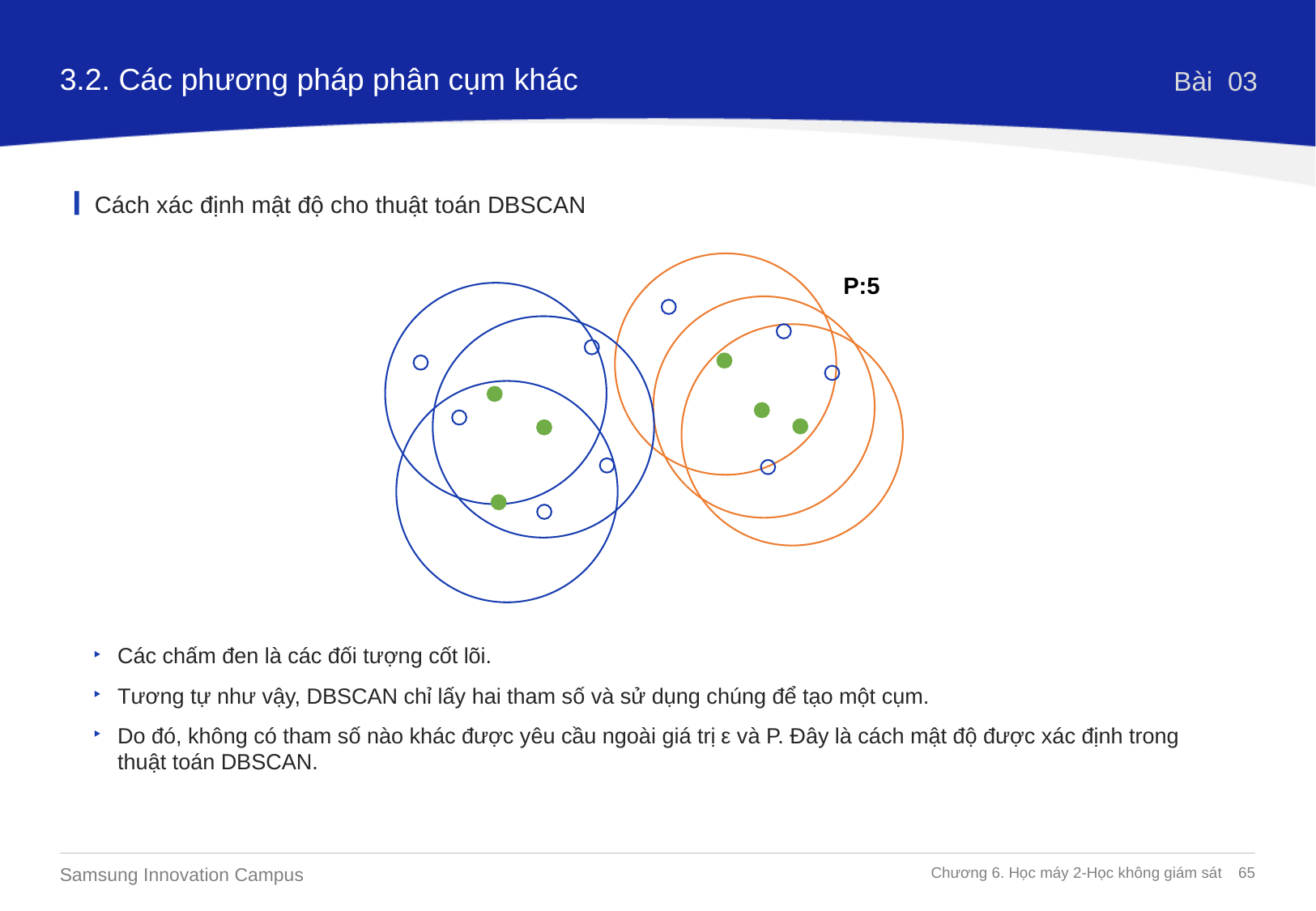

3.2. Các phương pháp phân cụm khác
Bài  03
Cách xác định mật độ cho thuật toán DBSCAN

P:5

Các chấm đen là các đối tượng cốt lõi.
Tương tự như vậy, DBSCAN chỉ lấy hai tham số và sử dụng chúng để tạo một cụm.
Do đó, không có tham số nào khác được yêu cầu ngoài giá trị ε và P. Đây là cách mật độ được xác định trong thuật toán DBSCAN.